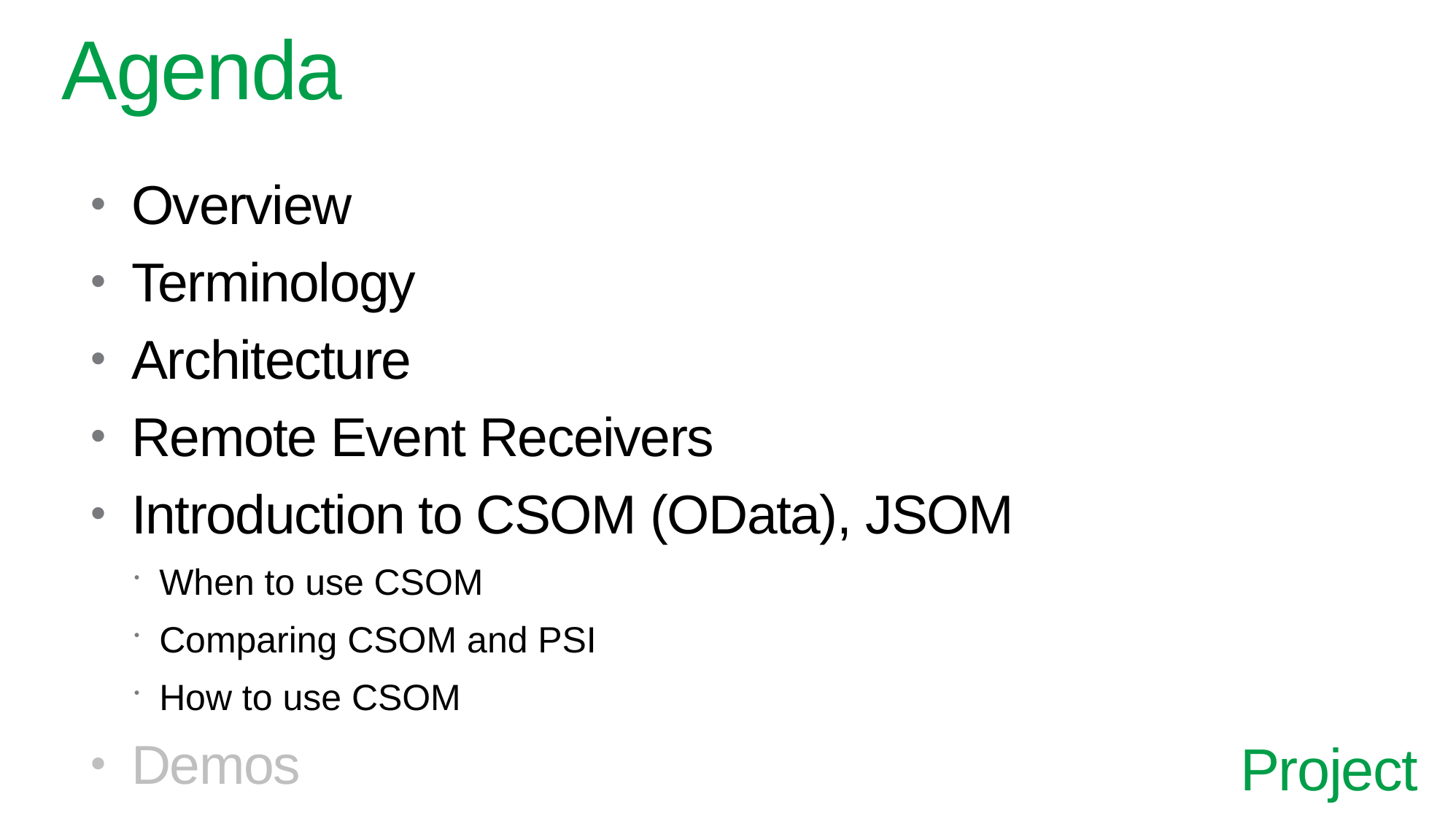

# Agenda
Overview
Terminology
Architecture
Remote Event Receivers
Introduction to CSOM (OData), JSOM
When to use CSOM
Comparing CSOM and PSI
How to use CSOM
Demos